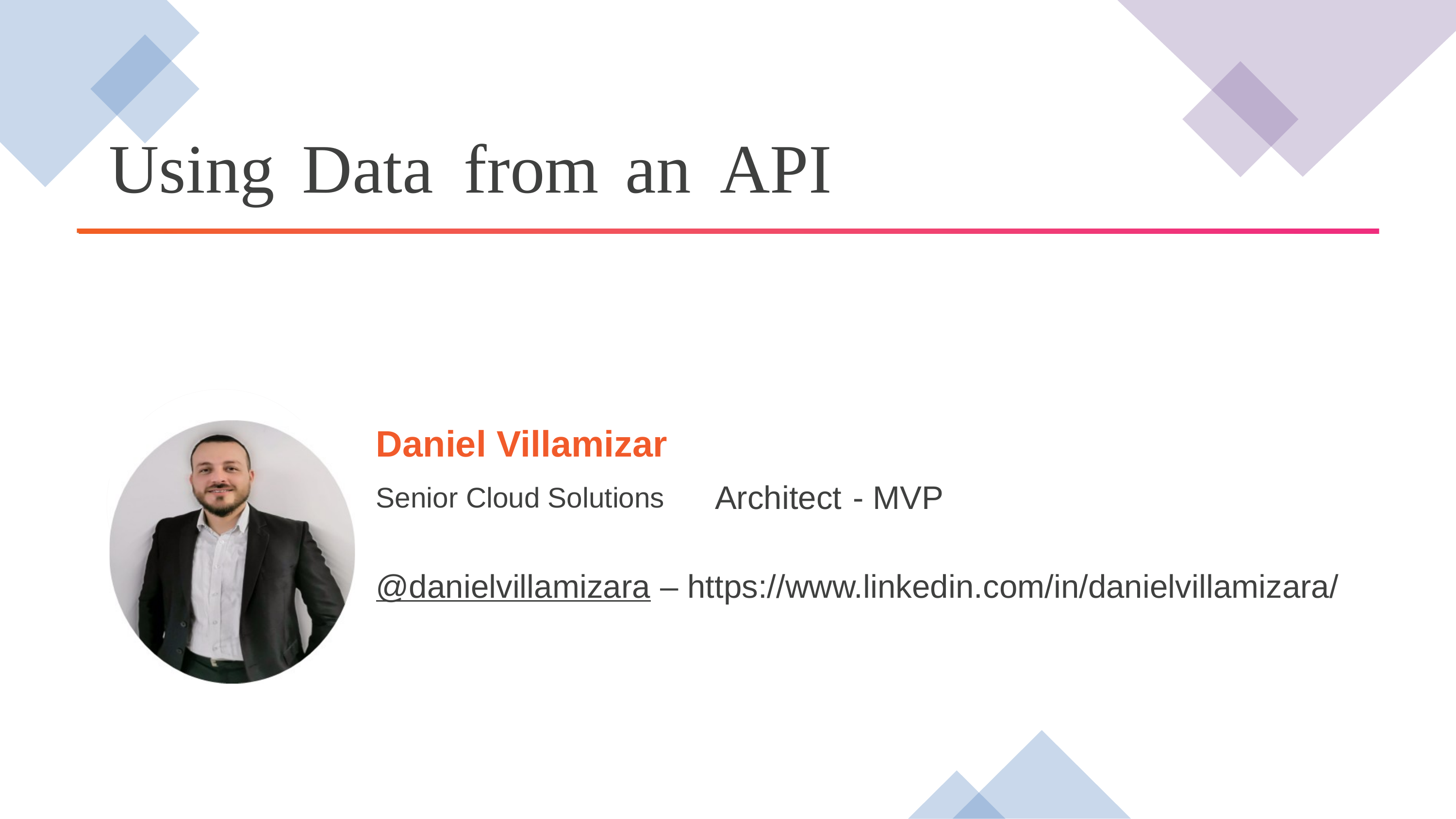

Using
Data
from
an
API

Daniel Villamizar
Senior Cloud Solutions
Architect
- MVP
@danielvillamizara – https://www.linkedin.com/in/danielvillamizara/